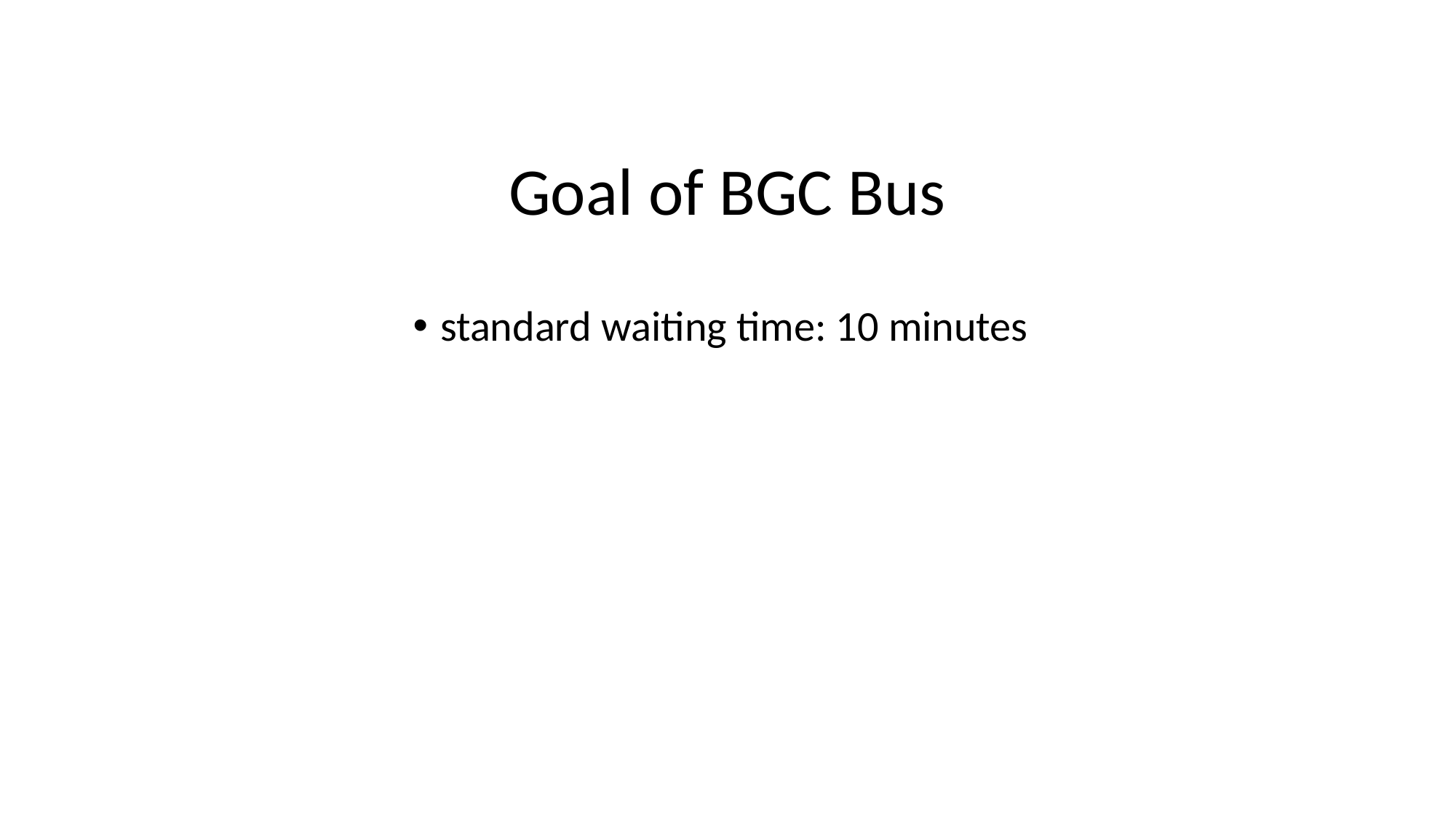

# Goal of BGC Bus
standard waiting time: 10 minutes